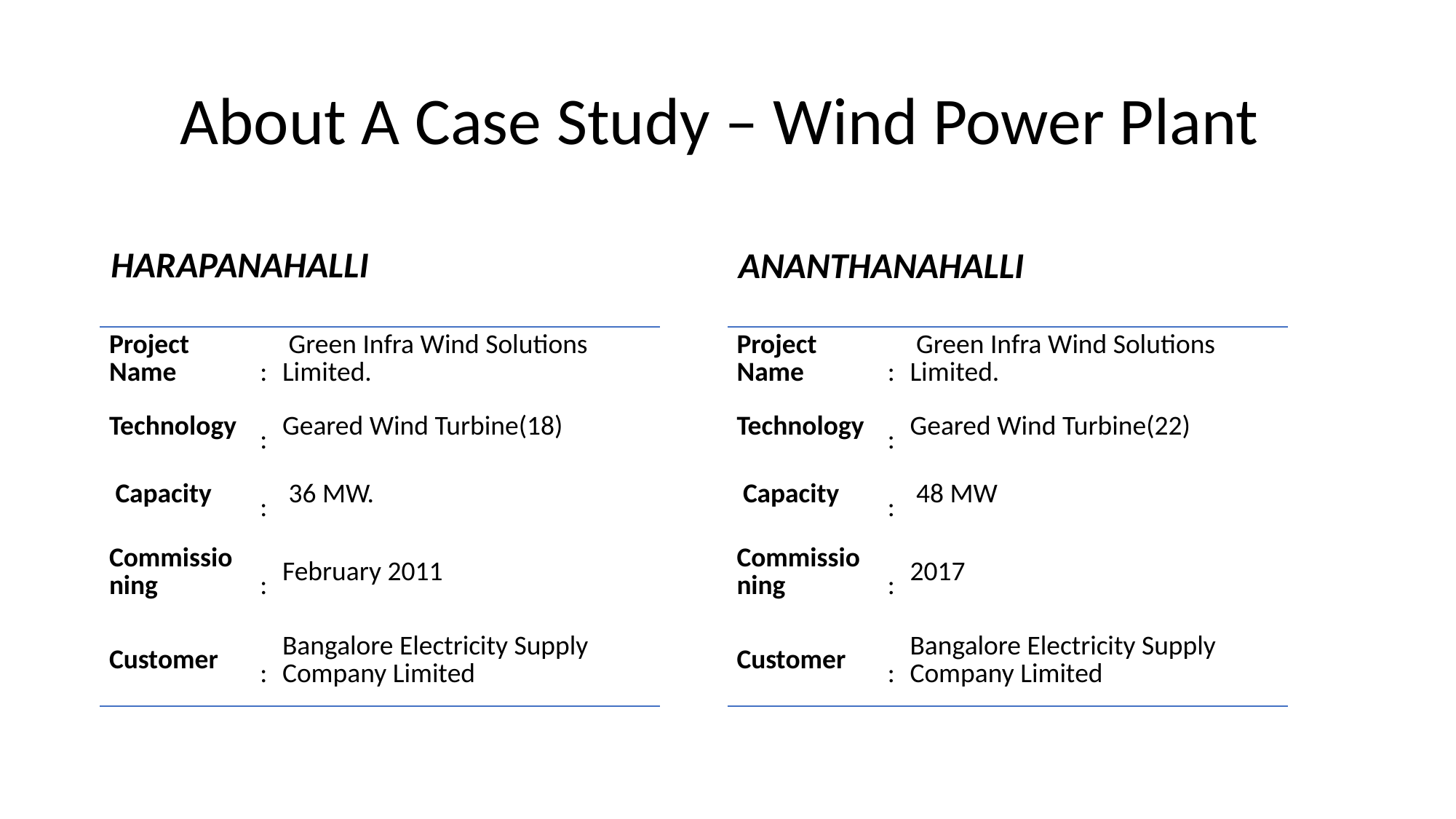

# About A Case Study – Wind Power Plant
HARAPANAHALLI
ANANTHANAHALLI
| Project Name | : | Green Infra Wind Solutions Limited. |
| --- | --- | --- |
| Technology | : | Geared Wind Turbine(18) |
| Capacity | : | 36 MW. |
| Commissioning | : | February 2011 |
| Customer | : | Bangalore Electricity Supply Company Limited |
| Project Name | : | Green Infra Wind Solutions Limited. |
| --- | --- | --- |
| Technology | : | Geared Wind Turbine(22) |
| Capacity | : | 48 MW |
| Commissioning | : | 2017 |
| Customer | : | Bangalore Electricity Supply Company Limited |